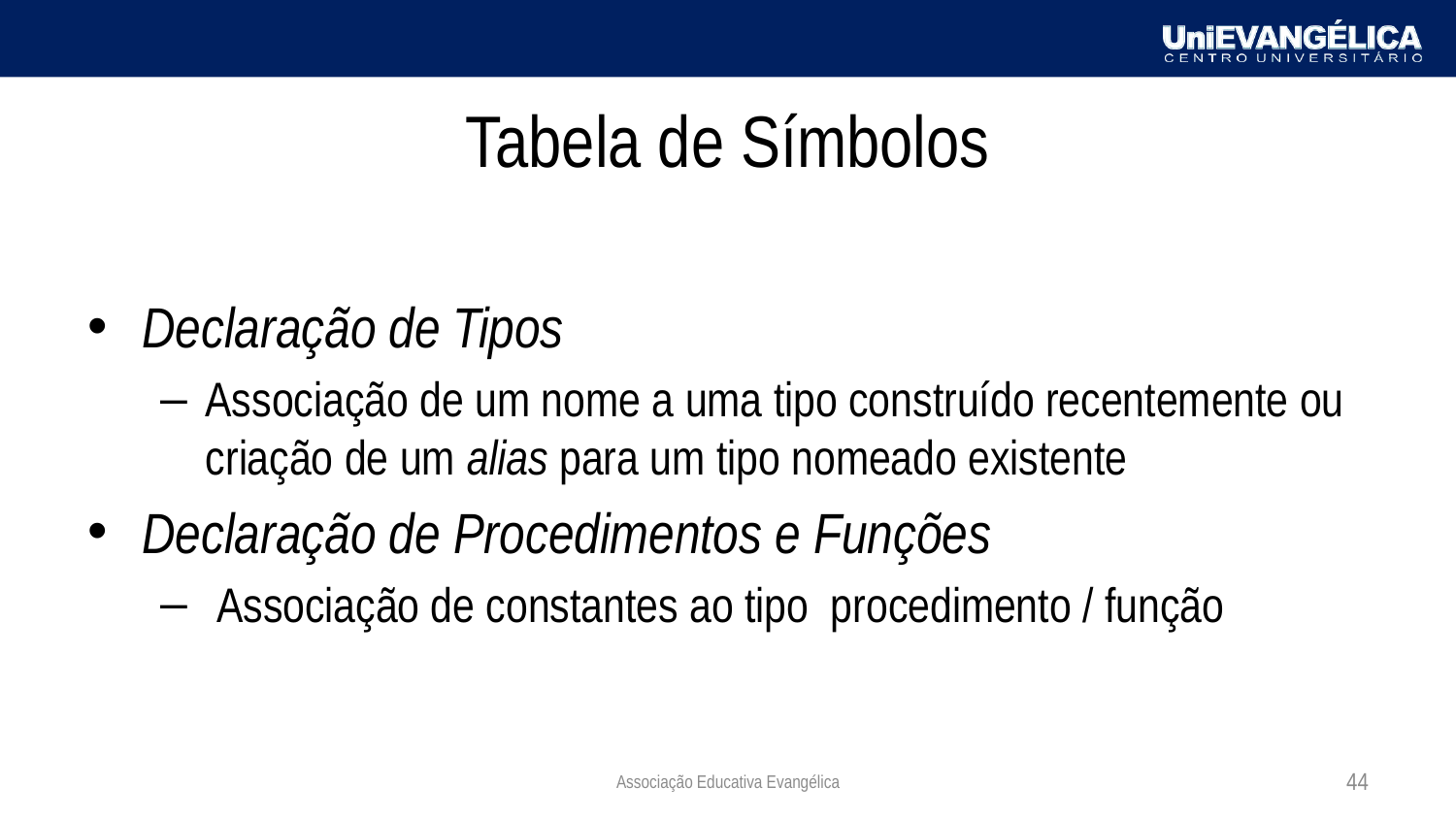

# Tabela de Símbolos

Declaração de Tipos
Associação de um nome a uma tipo construído recentemente ou criação de um alias para um tipo nomeado existente
Declaração de Procedimentos e Funções
 Associação de constantes ao tipo  procedimento / função

Associação Educativa Evangélica
44